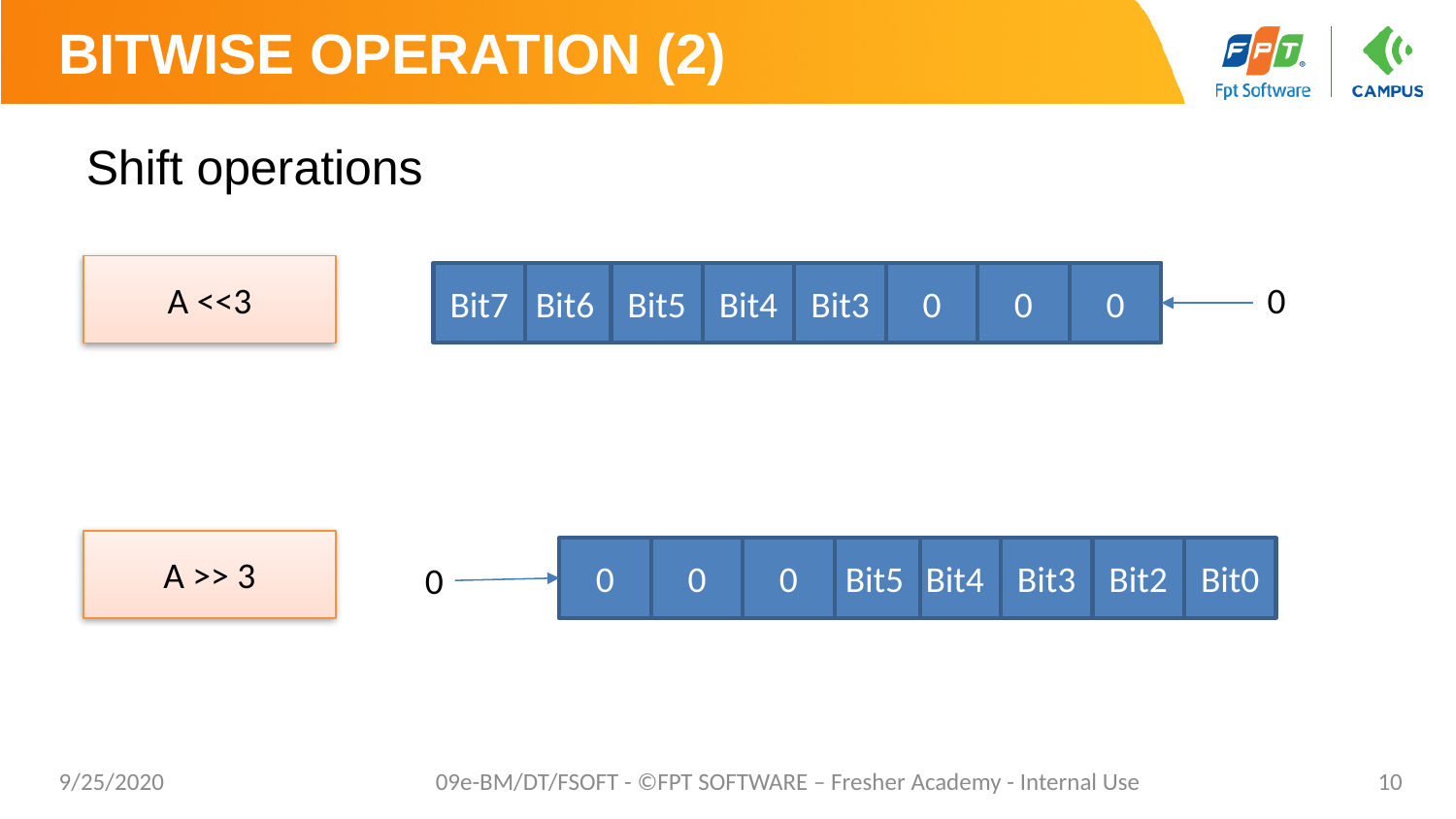

# BITWISE OPERATION (2)
  Shift operations
A <<3
Bit7
Bit6
Bit5
Bit4
Bit3
0
0
0
0
A >> 3
0
0
0
Bit5
Bit4
Bit3
Bit2
Bit0
0
9/25/2020
09e-BM/DT/FSOFT - ©FPT SOFTWARE – Fresher Academy - Internal Use
10